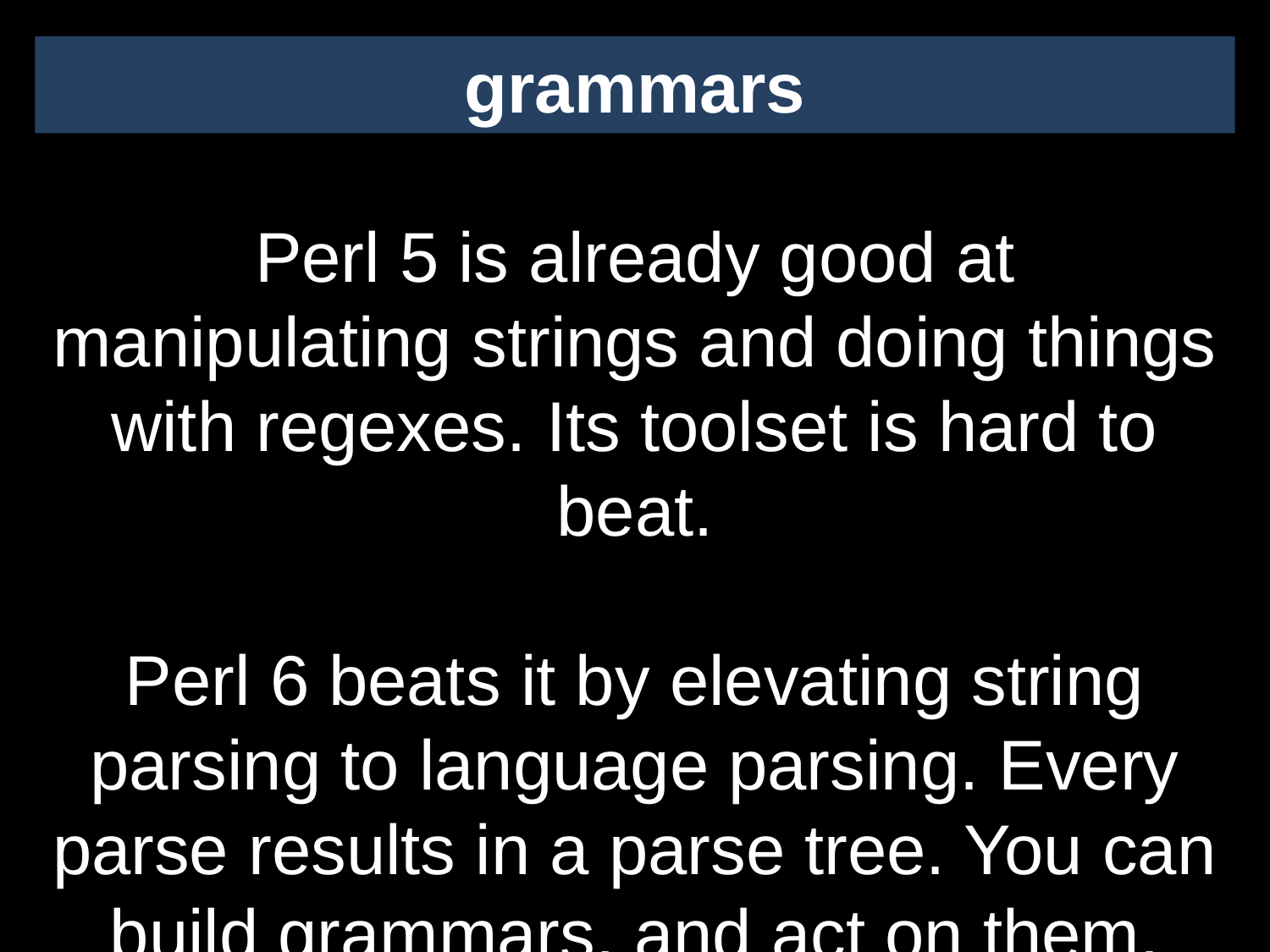

grammars

Perl 5 is already good at manipulating strings and doing things with regexes. Its toolset is hard to beat.

Perl 6 beats it by elevating string parsing to language parsing. Every parse results in a parse tree. You can build grammars, and act on them.